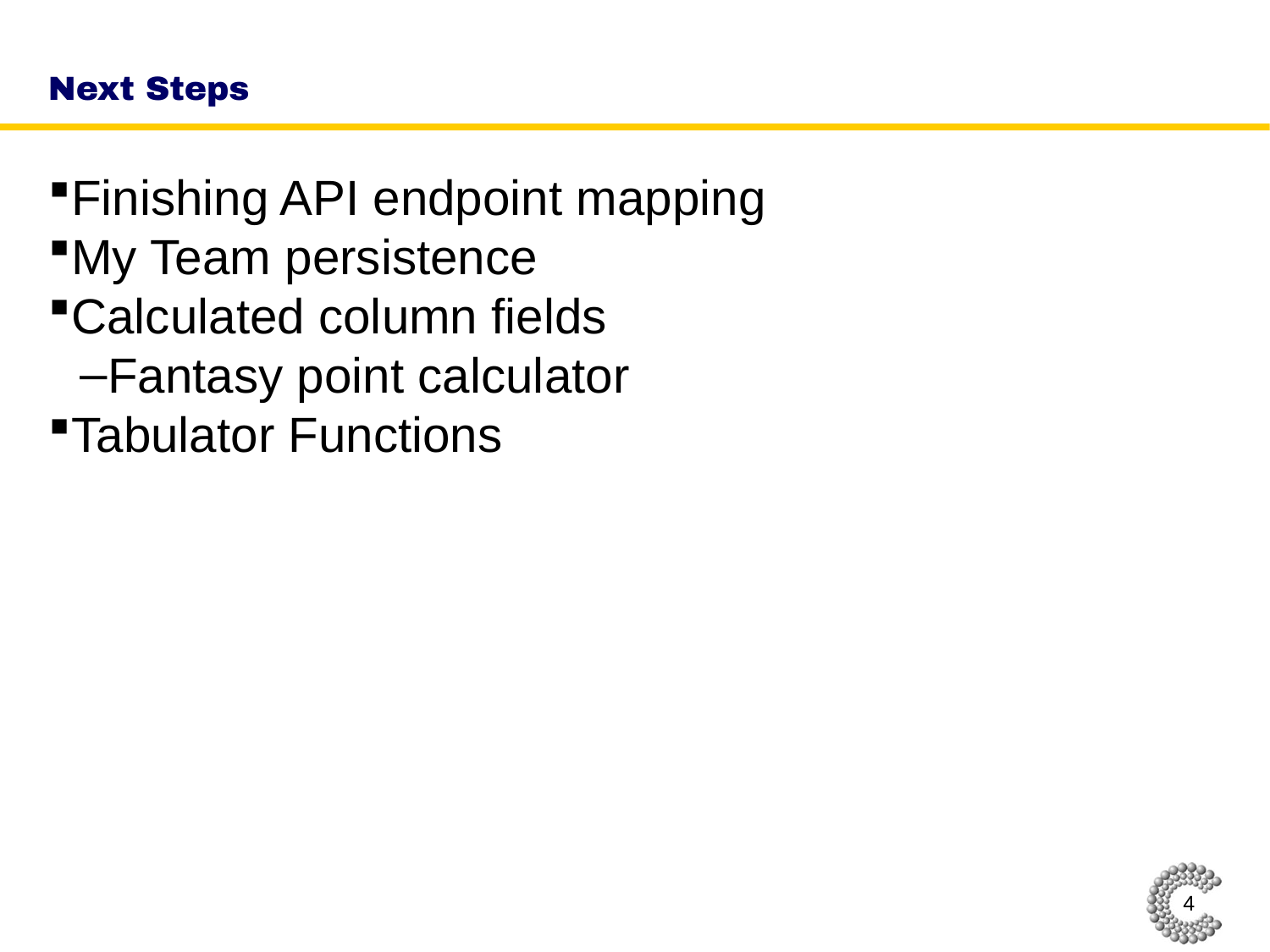

# Next Steps
Finishing API endpoint mapping
My Team persistence
Calculated column fields
Fantasy point calculator
Tabulator Functions

4